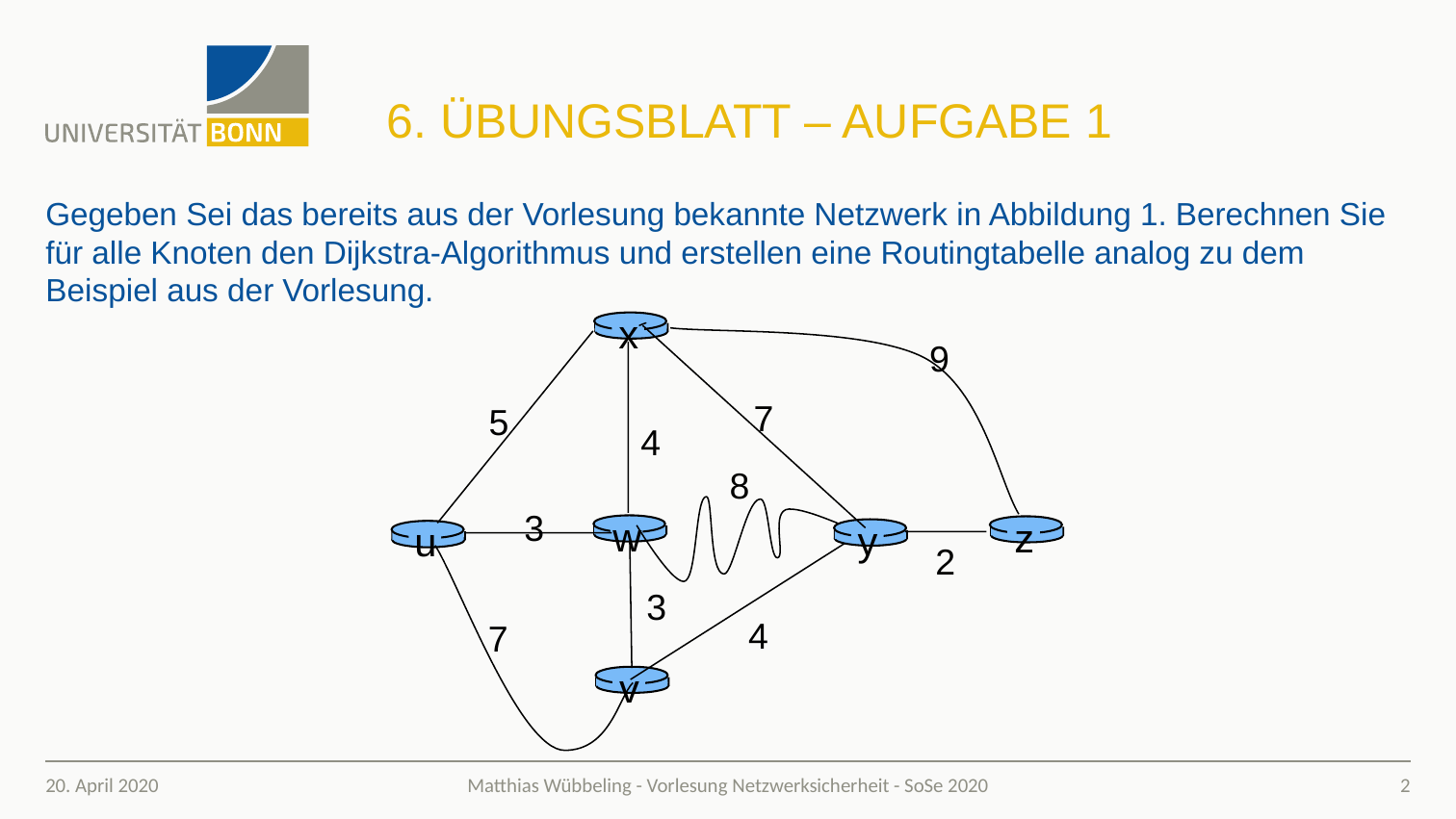

# 6. Übungsblatt – Aufgabe 1
Gegeben Sei das bereits aus der Vorlesung bekannte Netzwerk in Abbildung 1. Berechnen Sie für alle Knoten den Dijkstra-Algorithmus und erstellen eine Routingtabelle analog zu dem Beispiel aus der Vorlesung.

x

9

7
5
4
8

3
w

z

y

u

2

3
4
7
v

20. April 2020
2
Matthias Wübbeling - Vorlesung Netzwerksicherheit - SoSe 2020